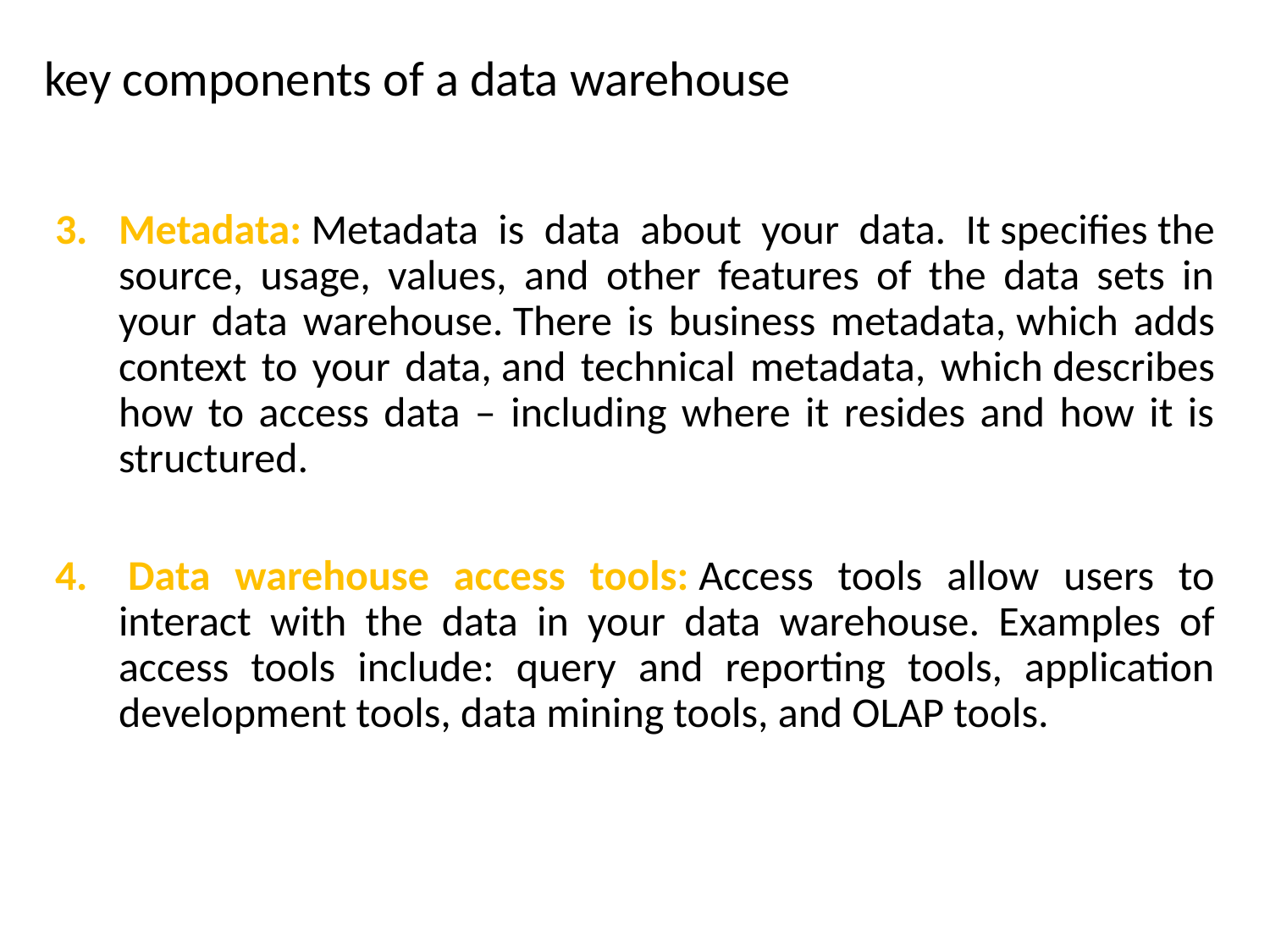

# key components of a data warehouse
Metadata: Metadata is data about your data. It specifies the source, usage, values, and other features of the data sets in your data warehouse. There is business metadata, which adds context to your data, and technical metadata, which describes how to access data – including where it resides and how it is structured.

 Data warehouse access tools: Access tools allow users to interact with the data in your data warehouse. Examples of access tools include: query and reporting tools, application development tools, data mining tools, and OLAP tools.